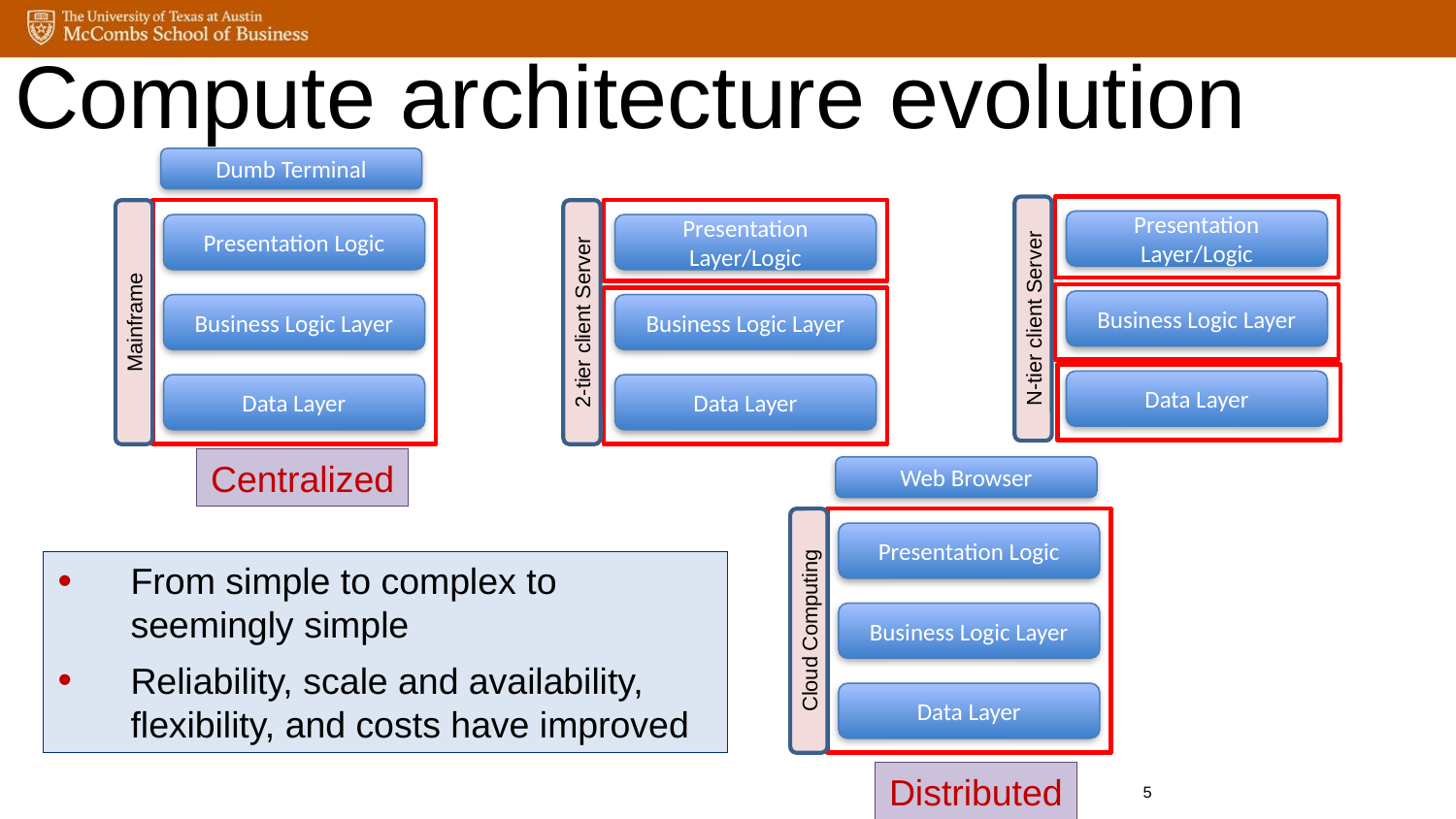

Compute architecture evolution
Dumb Terminal

Presentation Logic
Business Logic Layer
Data Layer
Mainframe
Centralized

Presentation Layer/Logic
Business Logic Layer
Data Layer

N-tier client Server

Presentation Layer/Logic
Business Logic Layer
Data Layer

2-tier client Server
Web Browser

Presentation Logic
Business Logic Layer
Data Layer
Cloud Computing
Distributed
From simple to complex to seemingly simple
Reliability, scale and availability, flexibility, and costs have improved
5